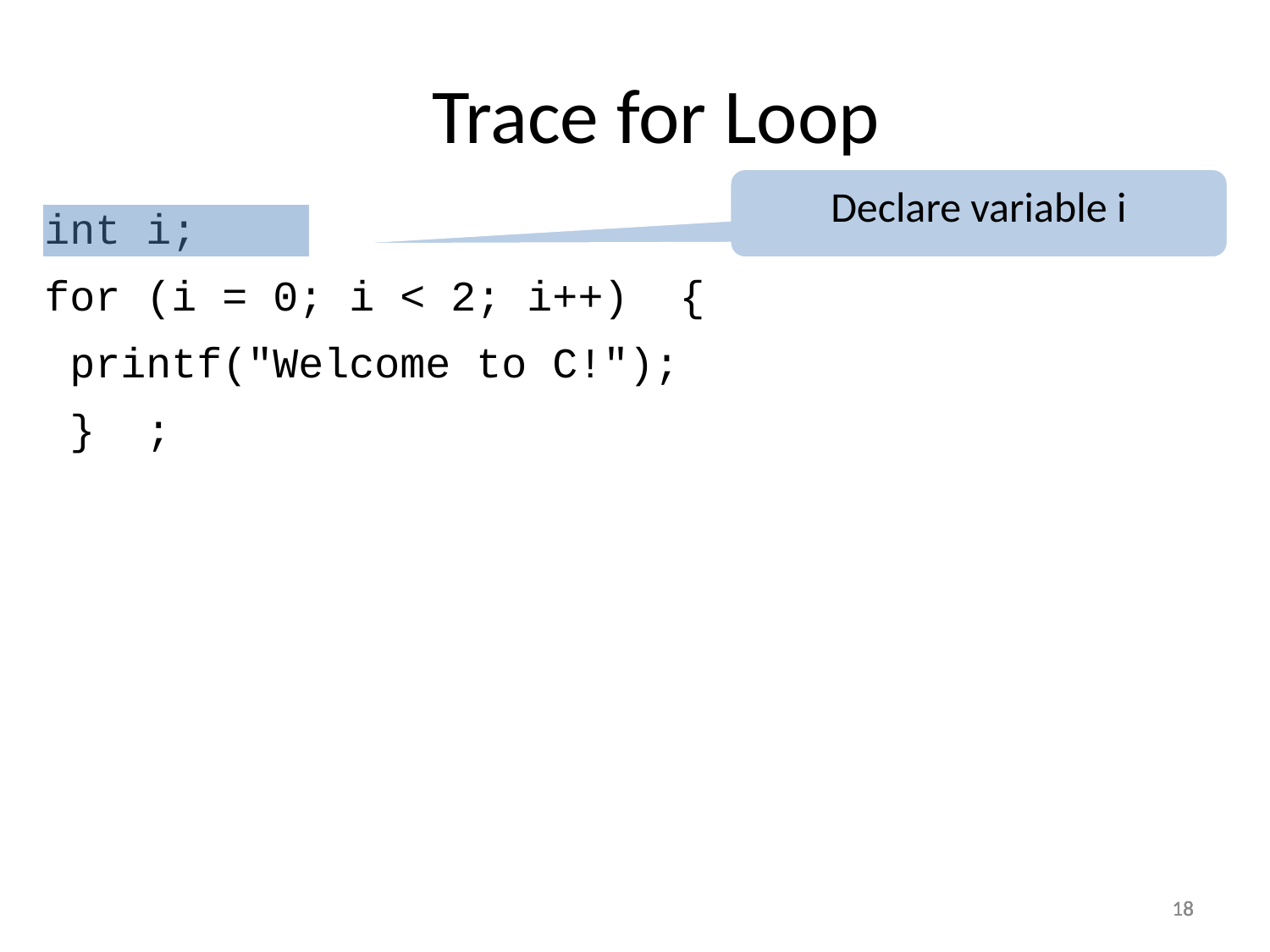

Trace for Loop
Declare variable i
int i;
for (i = 0; i < 2; i++)  {
 printf("Welcome to C!");
 }  ;

18
18
18
18